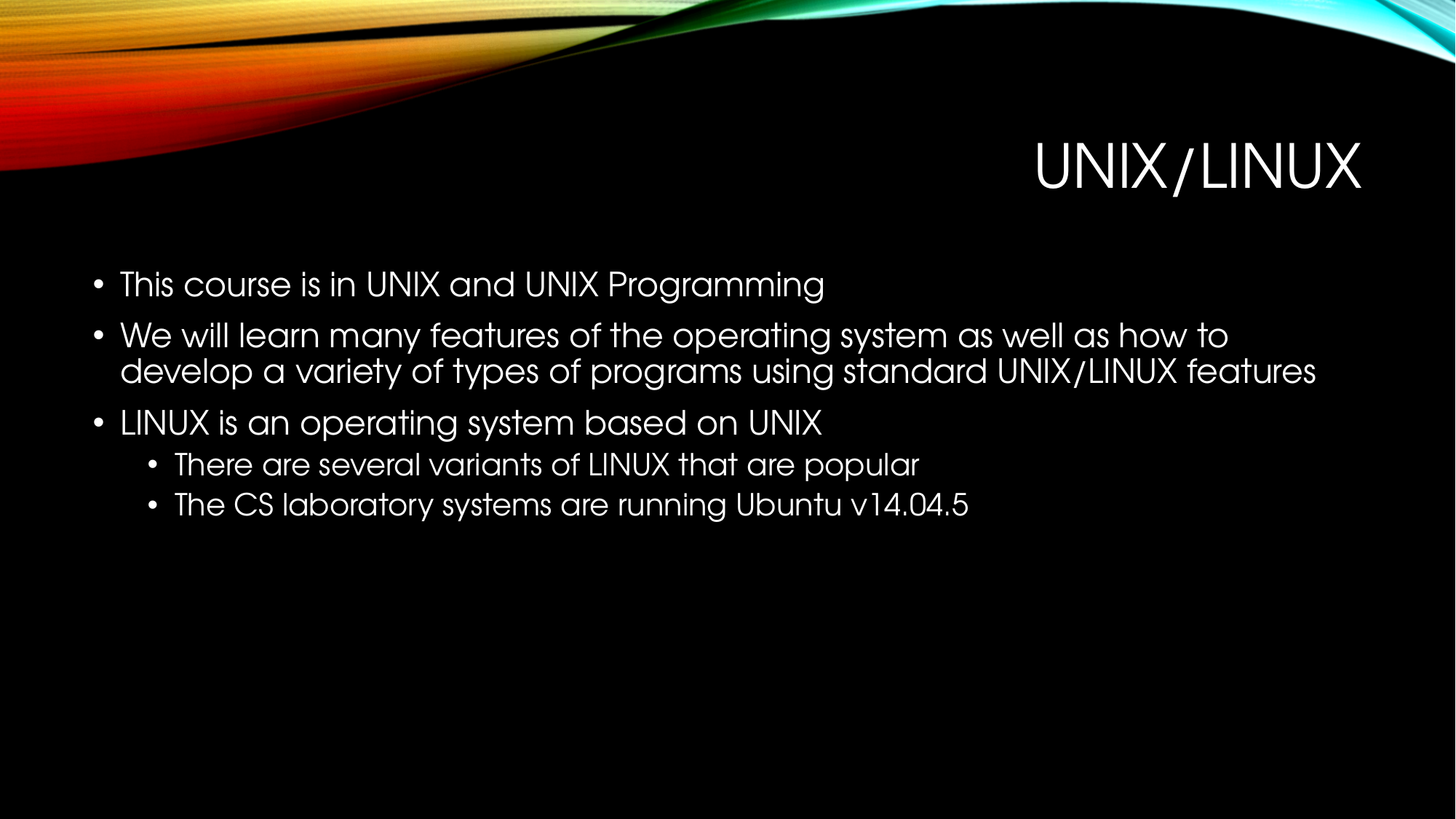

# Unix/Linux
This course is in UNIX and UNIX Programming
We will learn many features of the operating system as well as how to develop a variety of types of programs using standard UNIX/LINUX features
LINUX is an operating system based on UNIX
There are several variants of LINUX that are popular
The CS laboratory systems are running Ubuntu v14.04.5